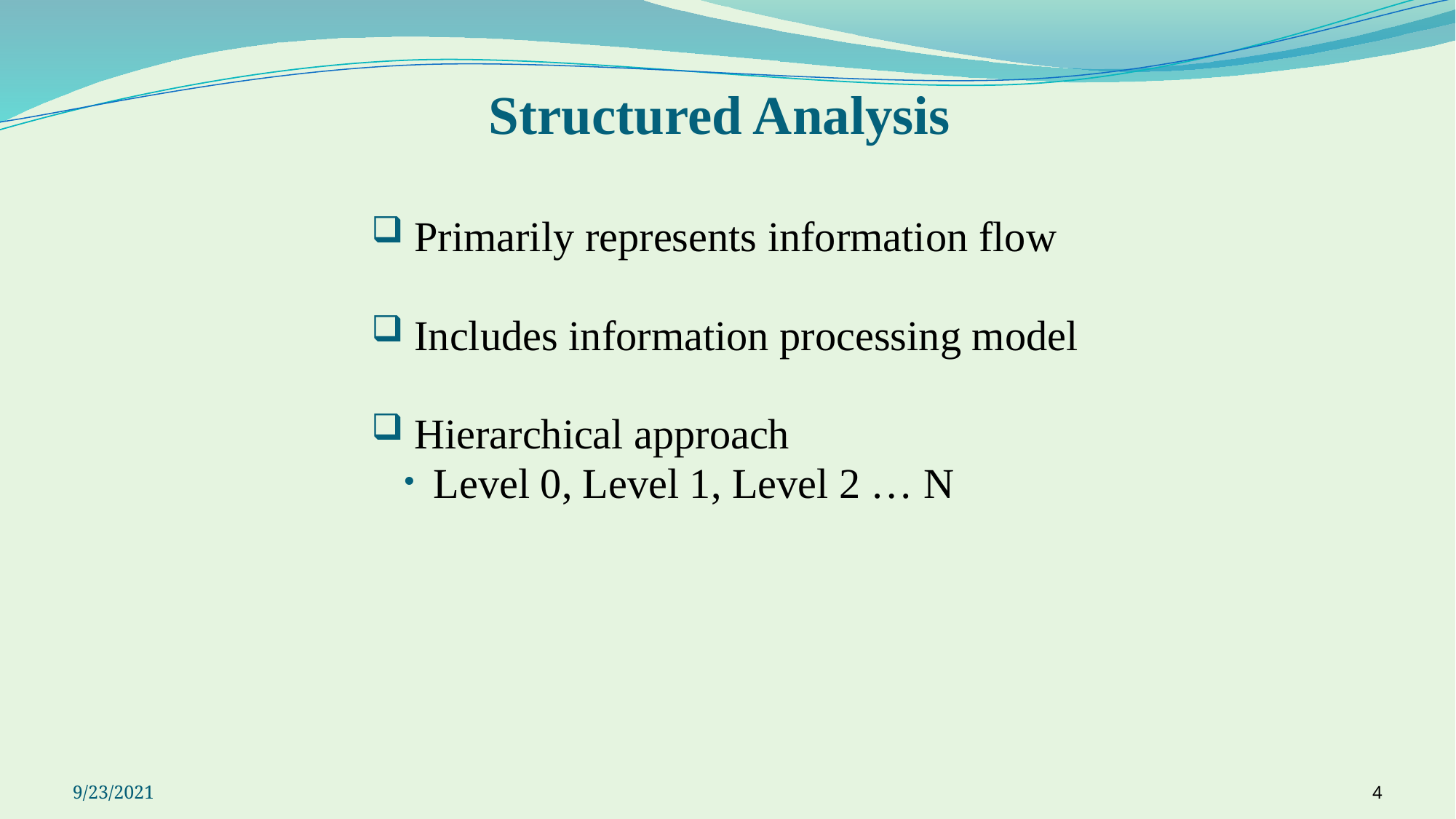

# Structured Analysis
 Primarily represents information flow

 Includes information processing model

 Hierarchical approach
Level 0, Level 1, Level 2 … N
9/23/2021
4